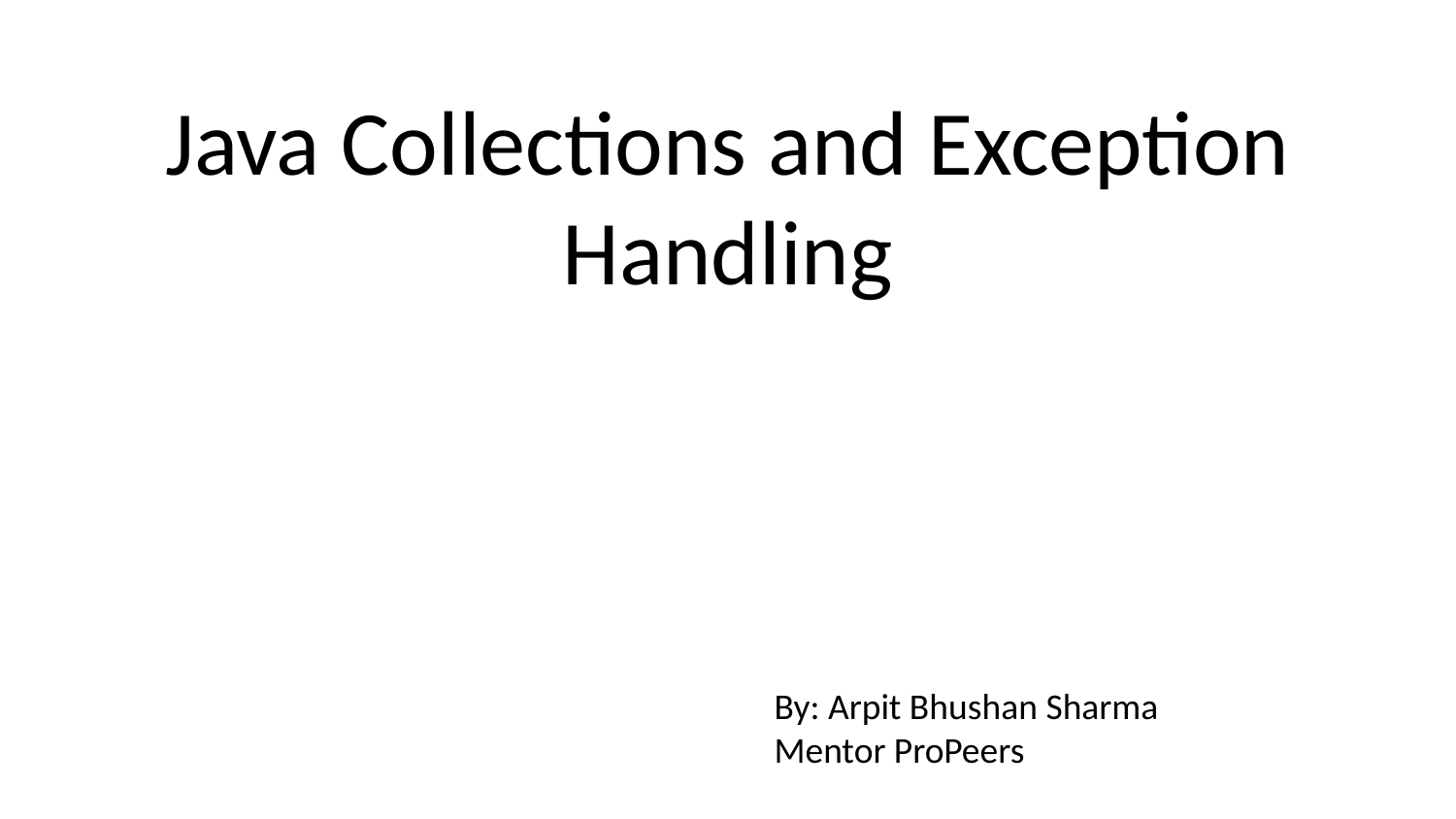

# Java Collections and Exception Handling
By: Arpit Bhushan Sharma
Mentor ProPeers